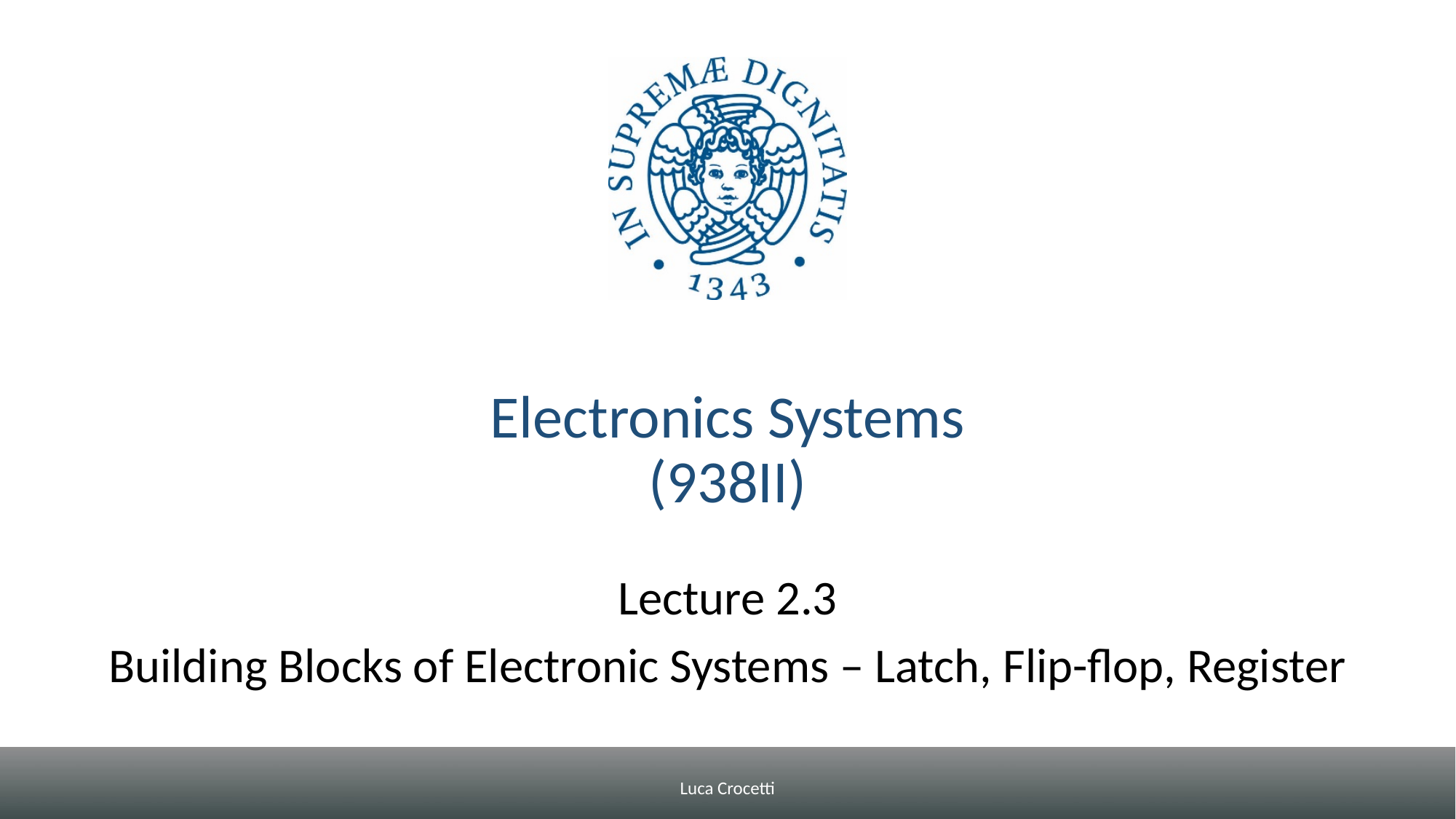

# Electronics Systems (938II)
Lecture 2.3
Building Blocks of Electronic Systems – Latch, Flip-flop, Register